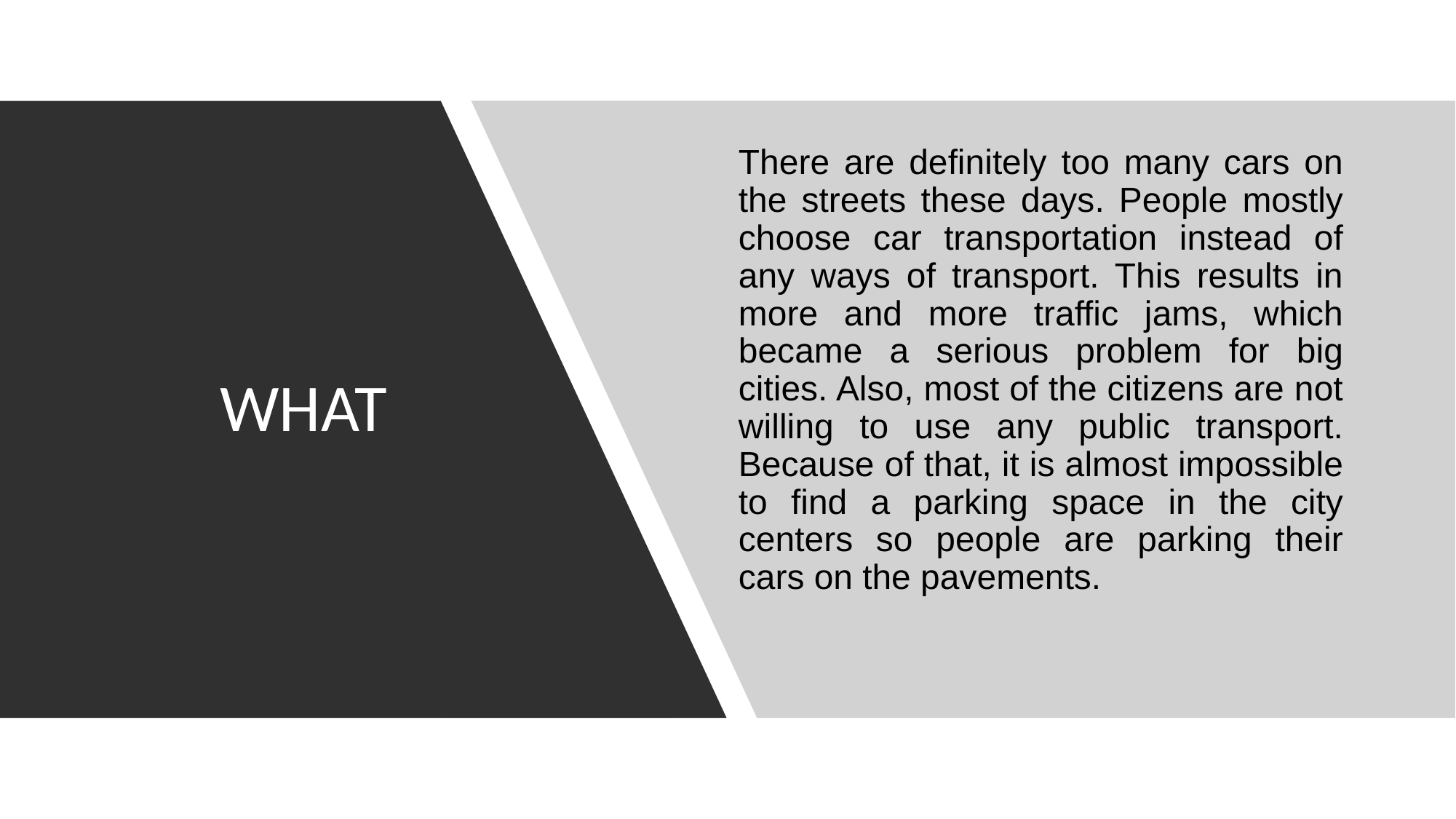

There are definitely too many cars on the streets these days. People mostly choose car transportation instead of any ways of transport. This results in more and more traffic jams, which became a serious problem for big cities. Also, most of the citizens are not willing to use any public transport. Because of that, it is almost impossible to find a parking space in the city centers so people are parking their cars on the pavements.

# WHAT